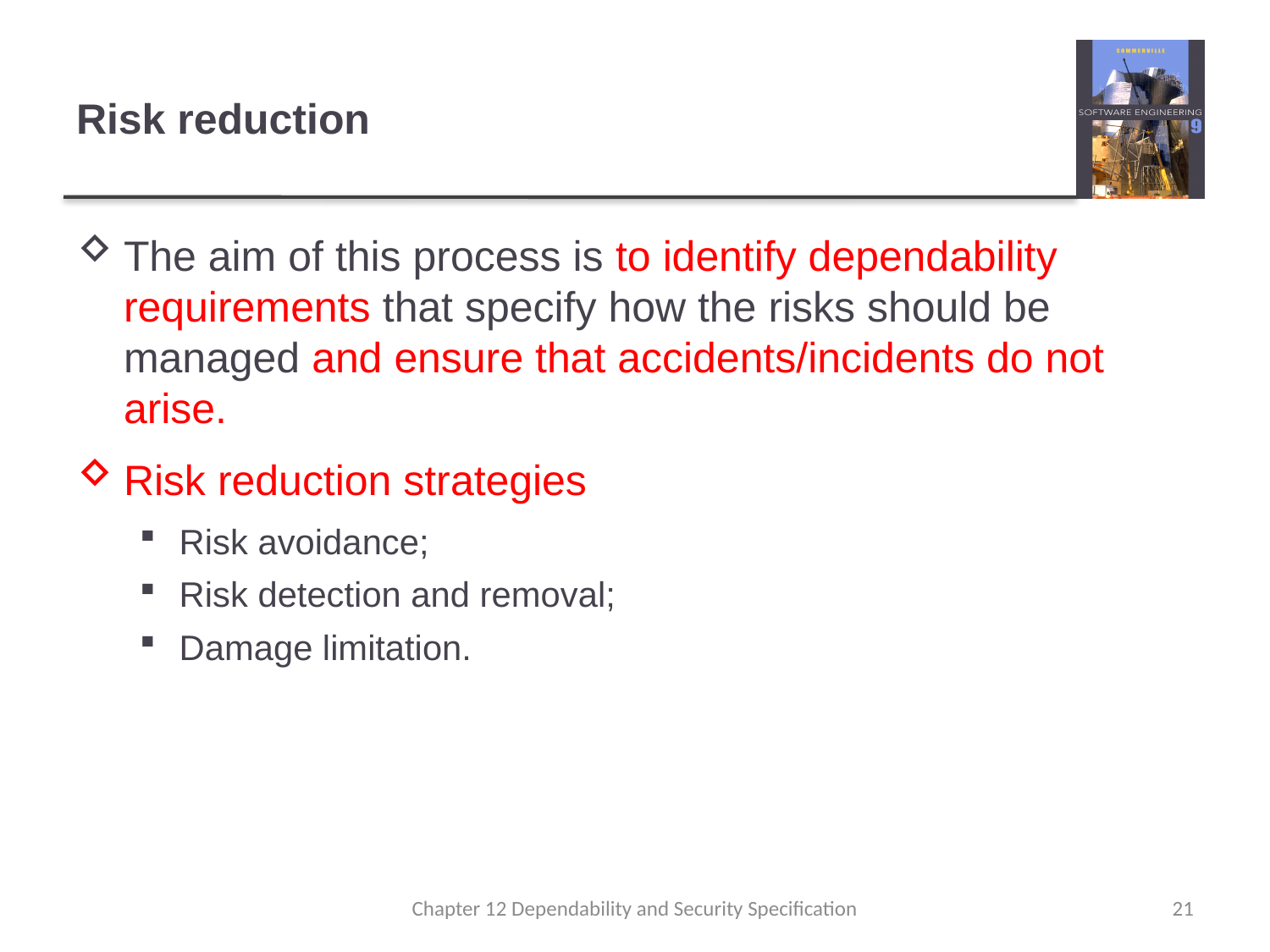

# Risk reduction
The aim of this process is to identify dependability requirements that specify how the risks should be managed and ensure that accidents/incidents do not arise.
Risk reduction strategies
Risk avoidance;
Risk detection and removal;
Damage limitation.
Chapter 12 Dependability and Security Specification
21